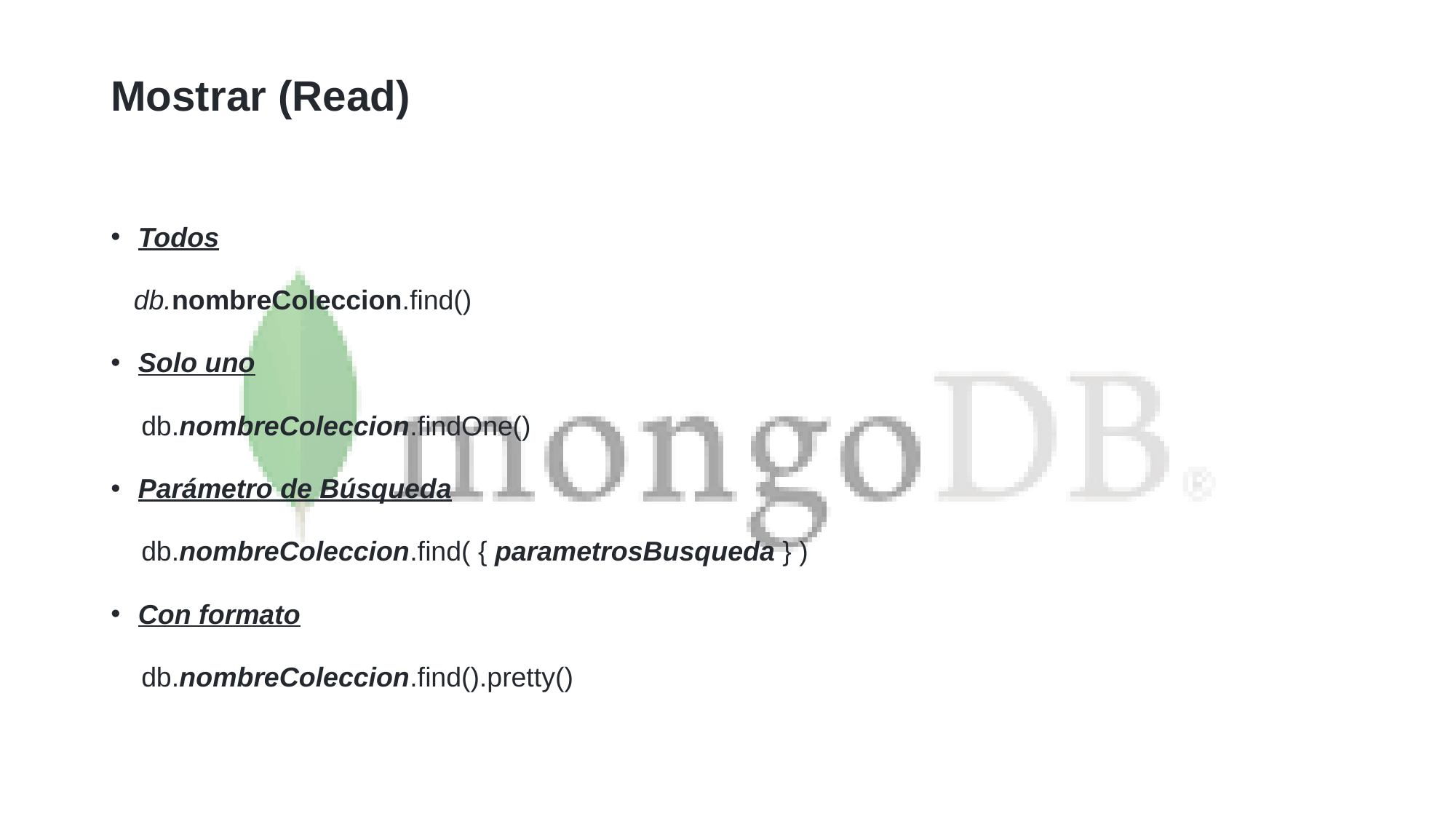

# Mostrar (Read)
Todos
   db.nombreColeccion.find()
Solo uno
    db.nombreColeccion.findOne()
Parámetro de Búsqueda
    db.nombreColeccion.find( { parametrosBusqueda } )
Con formato
    db.nombreColeccion.find().pretty()